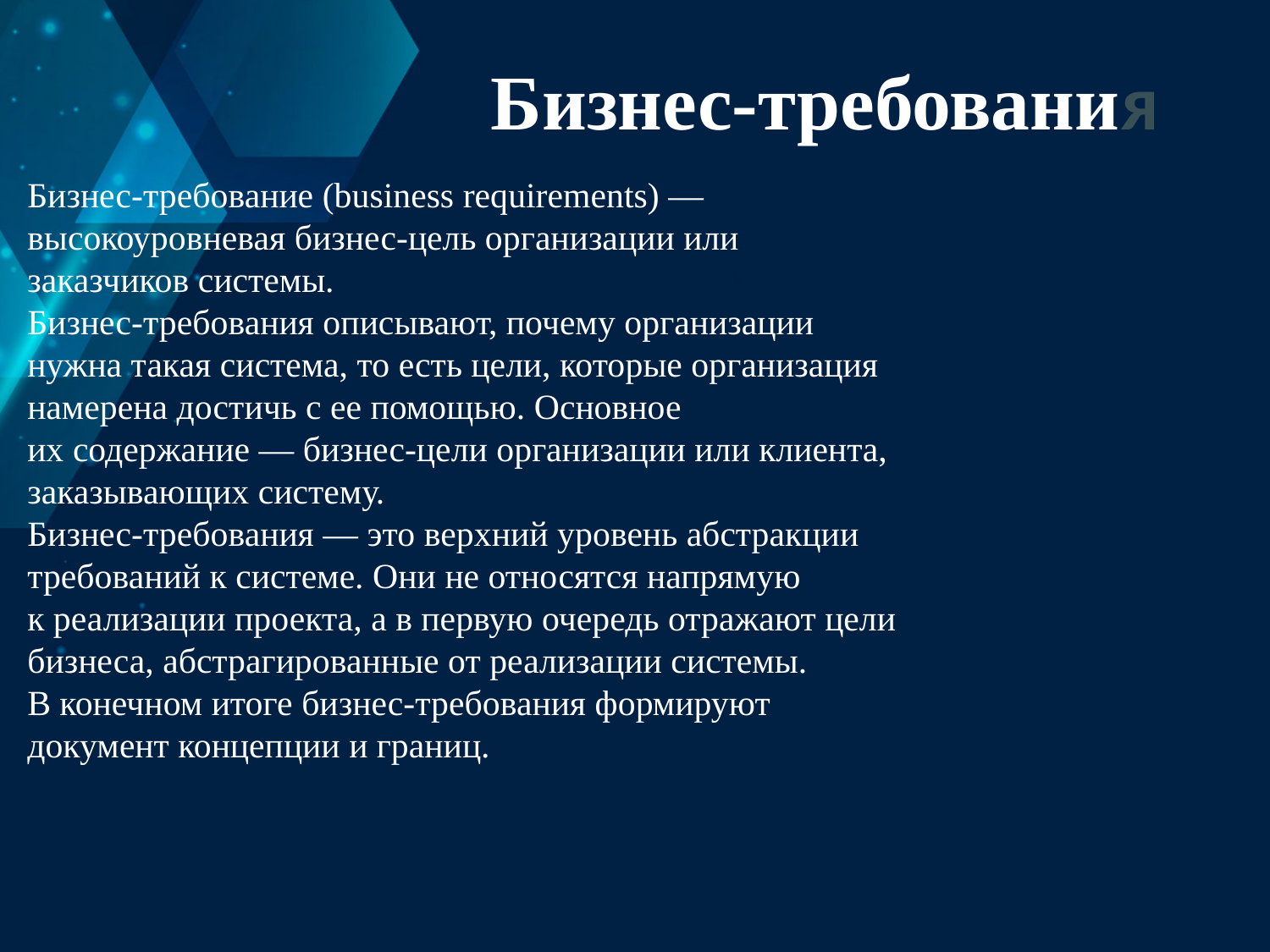

# Бизнес-требования
Бизнес-требование (business requirements) — высокоуровневая бизнес-цель организации или заказчиков системы.
Бизнес-требования описывают, почему организации нужна такая система, то есть цели, которые организация намерена достичь с ее помощью. Основное их содержание — бизнес-цели организации или клиента, заказывающих систему.
Бизнес-требования — это верхний уровень абстракции требований к системе. Они не относятся напрямую к реализации проекта, а в первую очередь отражают цели бизнеса, абстрагированные от реализации системы. В конечном итоге бизнес-требования формируют документ концепции и границ.